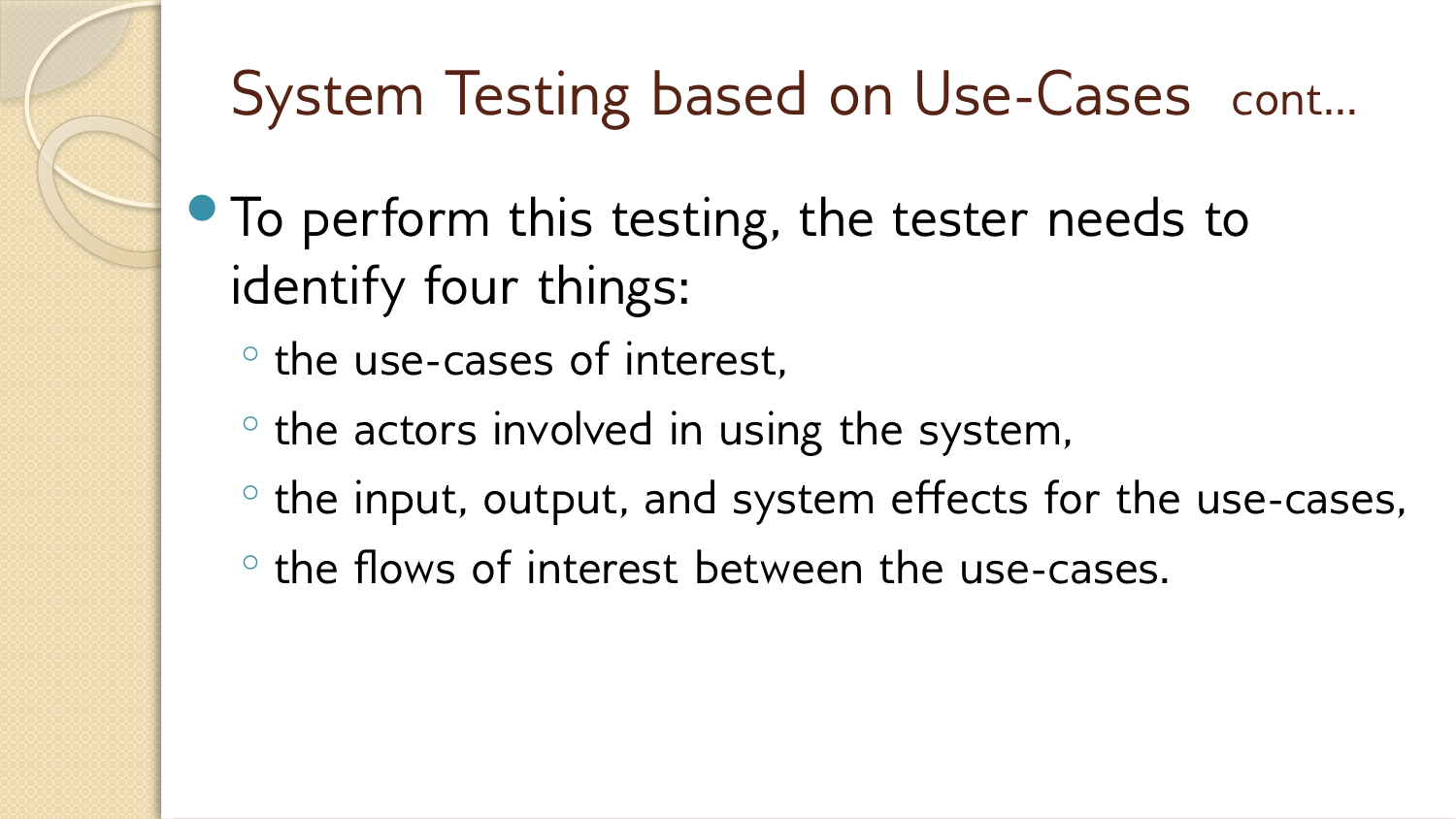

# System Testing based on Use-Cases  cont…
To perform this testing, the tester needs to identify four things:
the use-cases of interest,
the actors involved in using the system,
the input, output, and system effects for the use-cases,
the flows of interest between the use-cases.